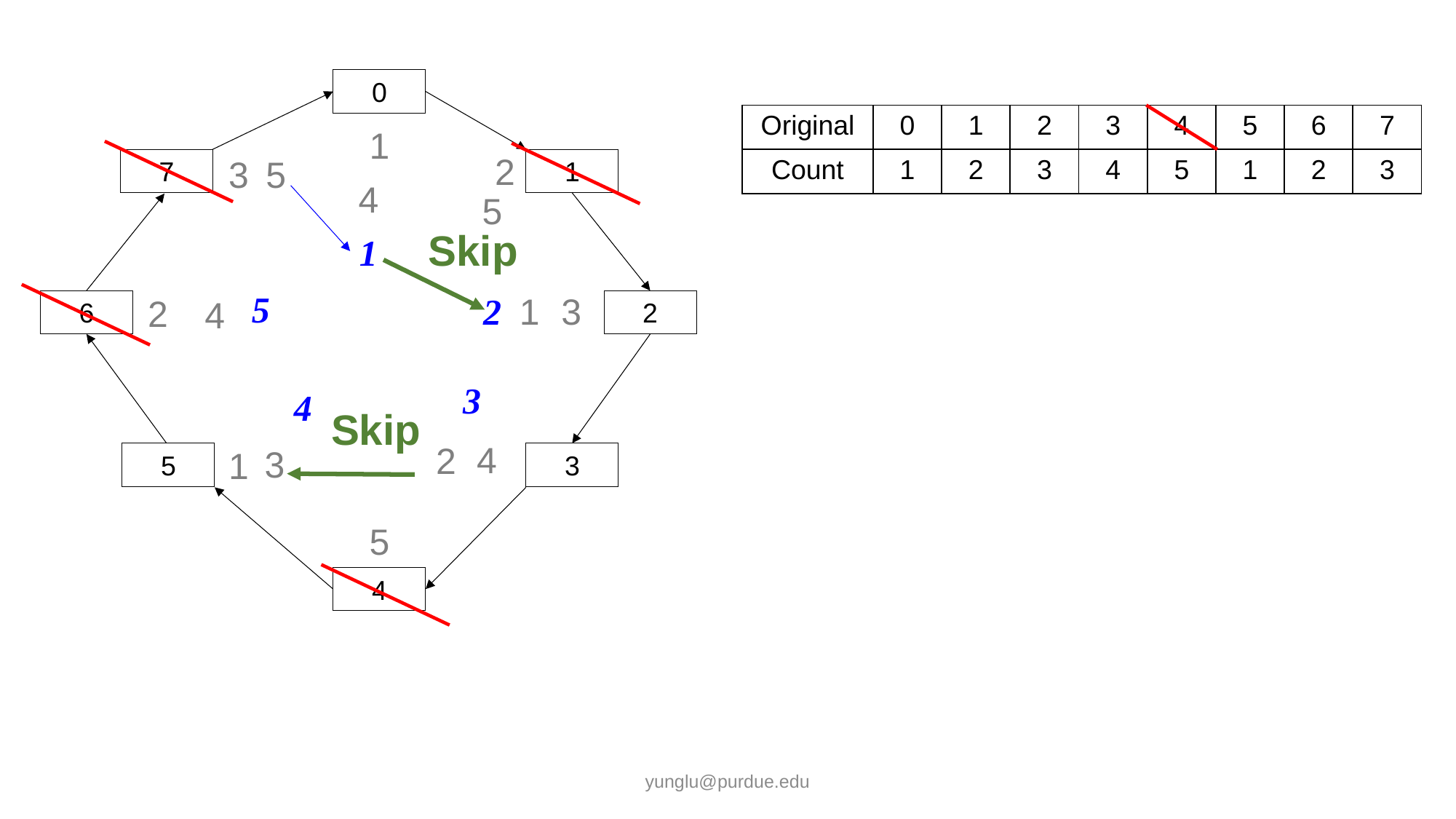

0
| Original | 0 | 1 | 2 | 3 | 4 | 5 | 6 | 7 |
| --- | --- | --- | --- | --- | --- | --- | --- | --- |
| Count | 1 | 2 | 3 | 4 | 5 | 1 | 2 | 3 |
1

2
3
5
7
1
4
5
Skip
1
5
2
1
3
2
4
6
2
3
4
Skip
4
2
3
1
5
3
5
4
yunglu@purdue.edu